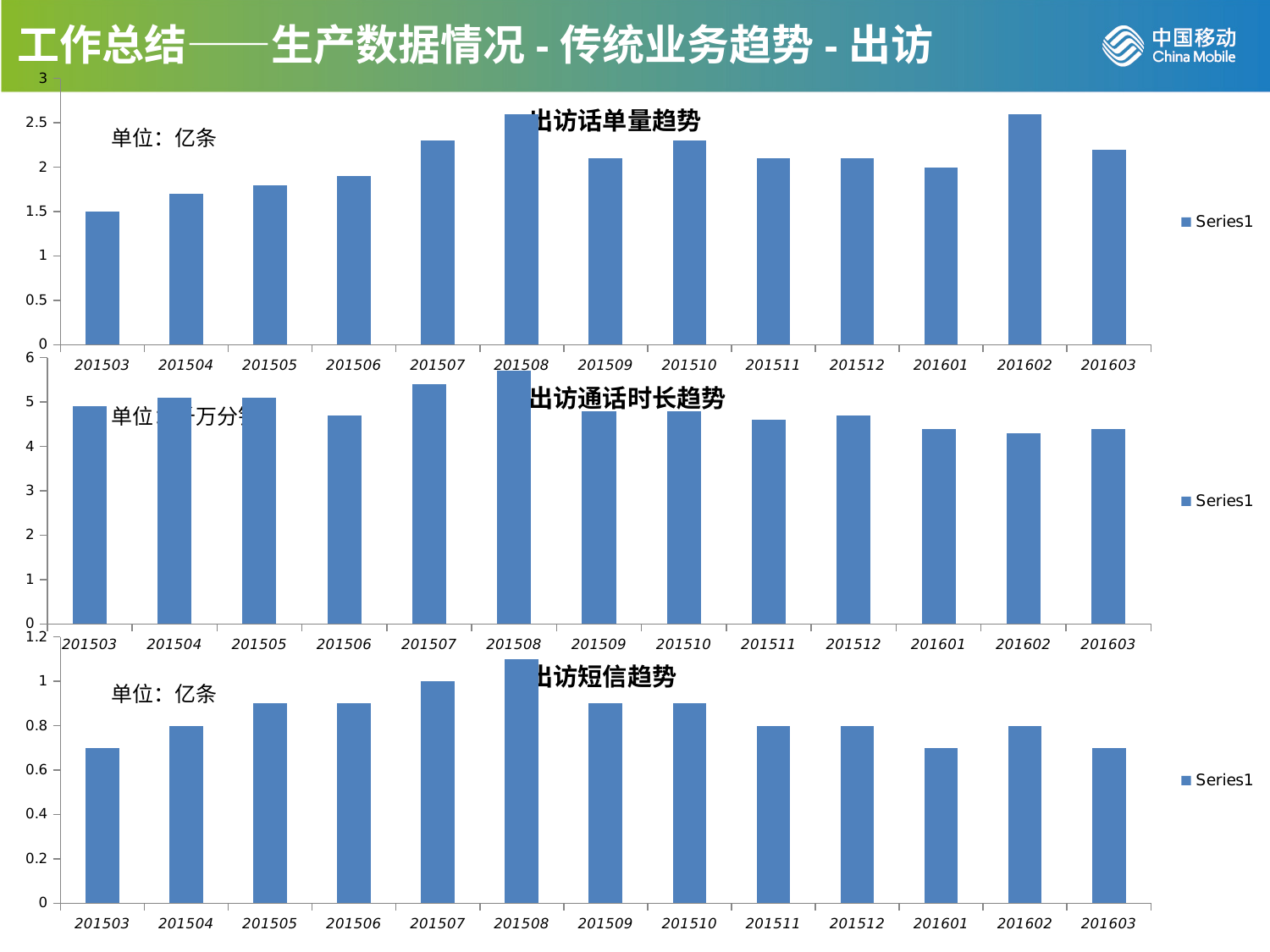

### Chart

| Category |  |
|---|---|
| 201503 | 1.5 |
| 201504 | 1.7 |
| 201505 | 1.8 |
| 201506 | 1.9 |
| 201507 | 2.3 |
| 201508 | 2.6 |
| 201509 | 2.1 |
| 201510 | 2.3 |
| 201511 | 2.1 |
| 201512 | 2.1 |
| 201601 | 2.0 |
| 201602 | 2.6 |
| 201603 | 2.2 |

### Chart

| Category |  |
|---|---|
| 201503 | 4.9 |
| 201504 | 5.1 |
| 201505 | 5.1 |
| 201506 | 4.7 |
| 201507 | 5.4 |
| 201508 | 5.7 |
| 201509 | 4.8 |
| 201510 | 4.8 |
| 201511 | 4.6 |
| 201512 | 4.7 |
| 201601 | 4.4 |
| 201602 | 4.3 |
| 201603 | 4.4 |

### Chart

| Category |  |
|---|---|
| 201503 | 0.7 |
| 201504 | 0.8 |
| 201505 | 0.9 |
| 201506 | 0.9 |
| 201507 | 1.0 |
| 201508 | 1.1 |
| 201509 | 0.9 |
| 201510 | 0.9 |
| 201511 | 0.8 |
| 201512 | 0.8 |
| 201601 | 0.7 |
| 201602 | 0.8 |
| 201603 | 0.7 |